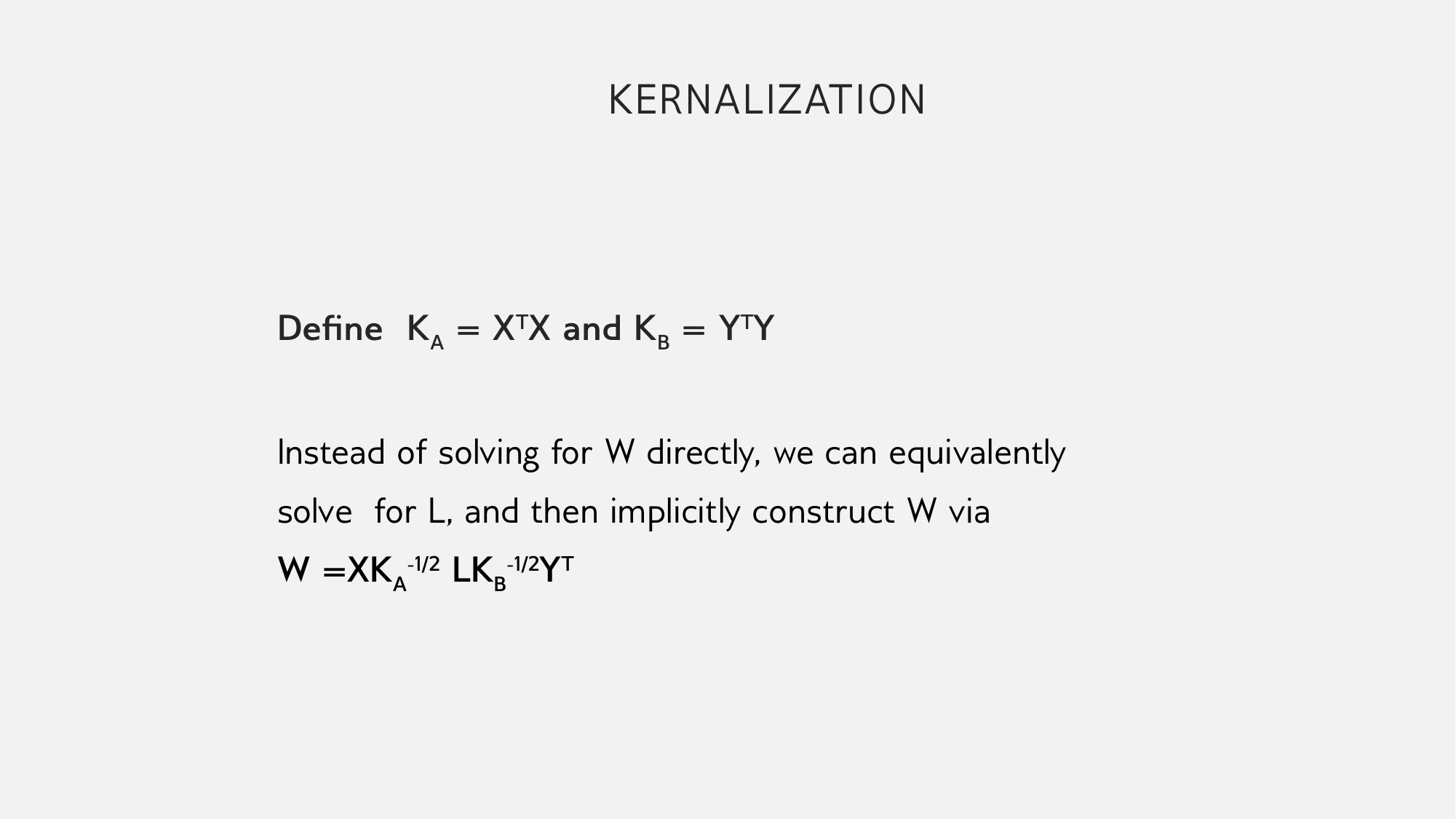

# Kernalization
Define  KA = XTX and KB = YTY

Instead of solving for W directly, we can equivalently
solve  for L, and then implicitly construct W via
W =XKA-1/2 LKB-1/2YT